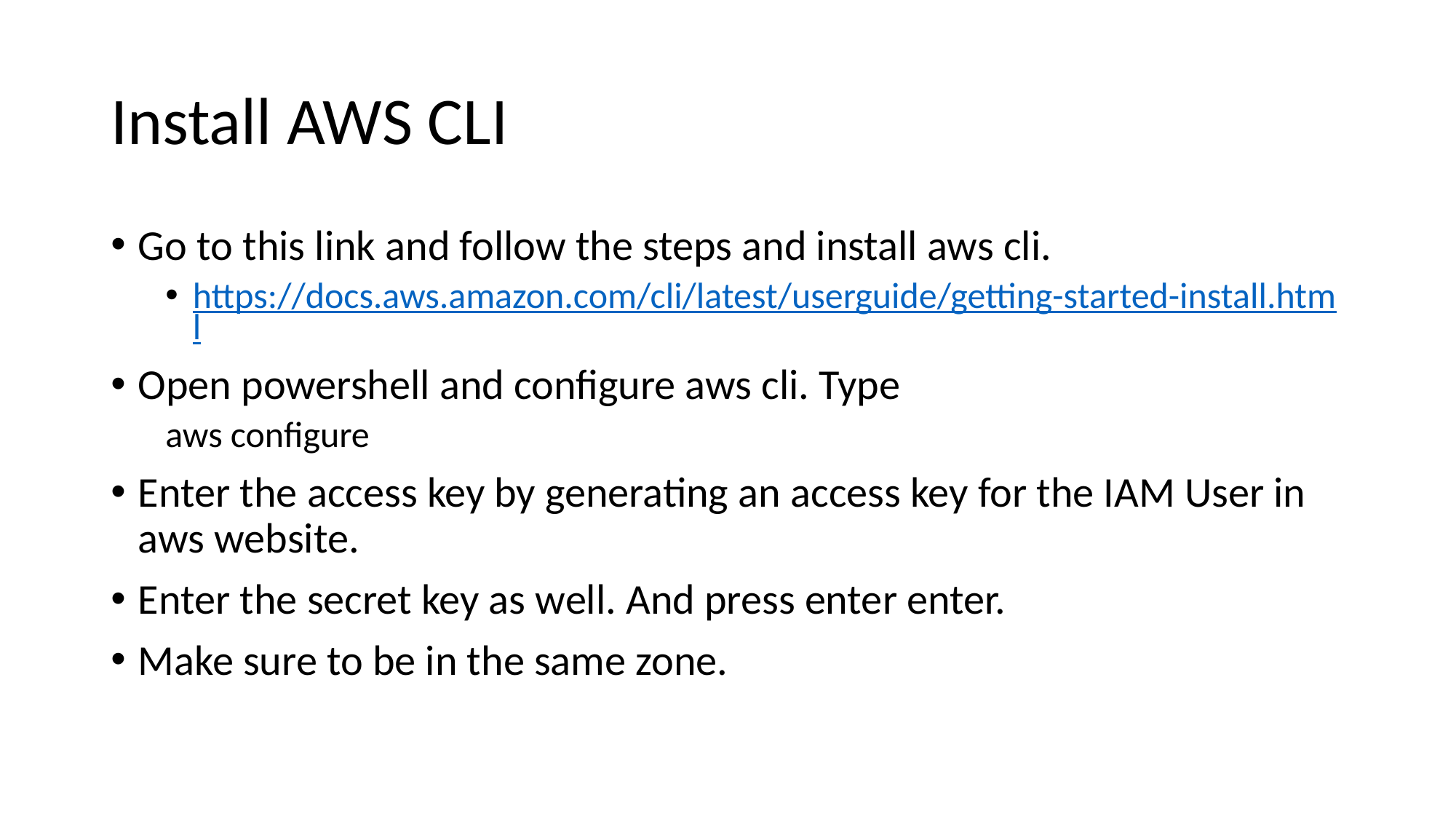

# Install AWS CLI
Go to this link and follow the steps and install aws cli.
https://docs.aws.amazon.com/cli/latest/userguide/getting-started-install.html
Open powershell and configure aws cli. Type
aws configure
Enter the access key by generating an access key for the IAM User in aws website.
Enter the secret key as well. And press enter enter.
Make sure to be in the same zone.